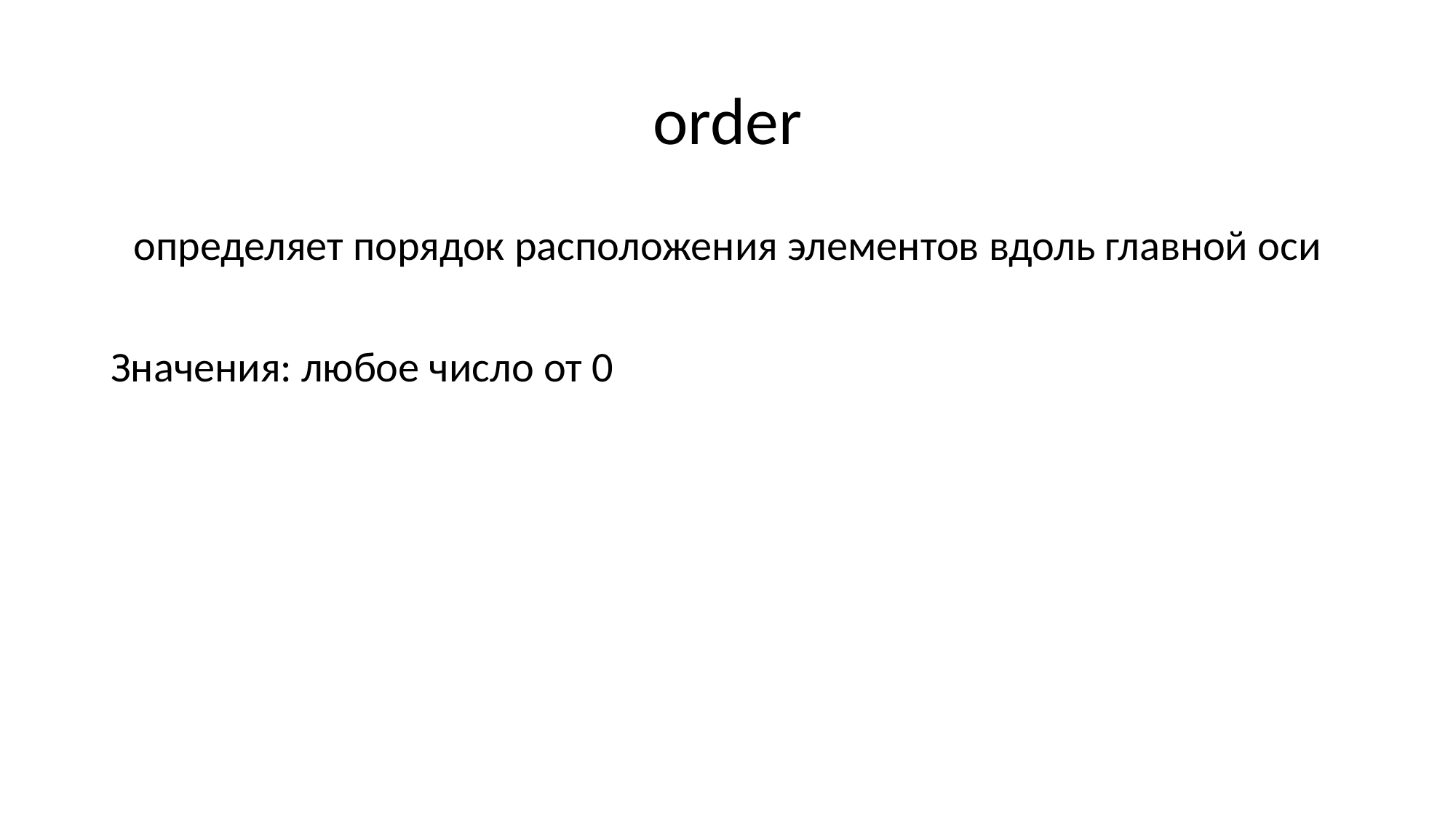

# order
определяет порядок расположения элементов вдоль главной оси

Значения: любое число от 0